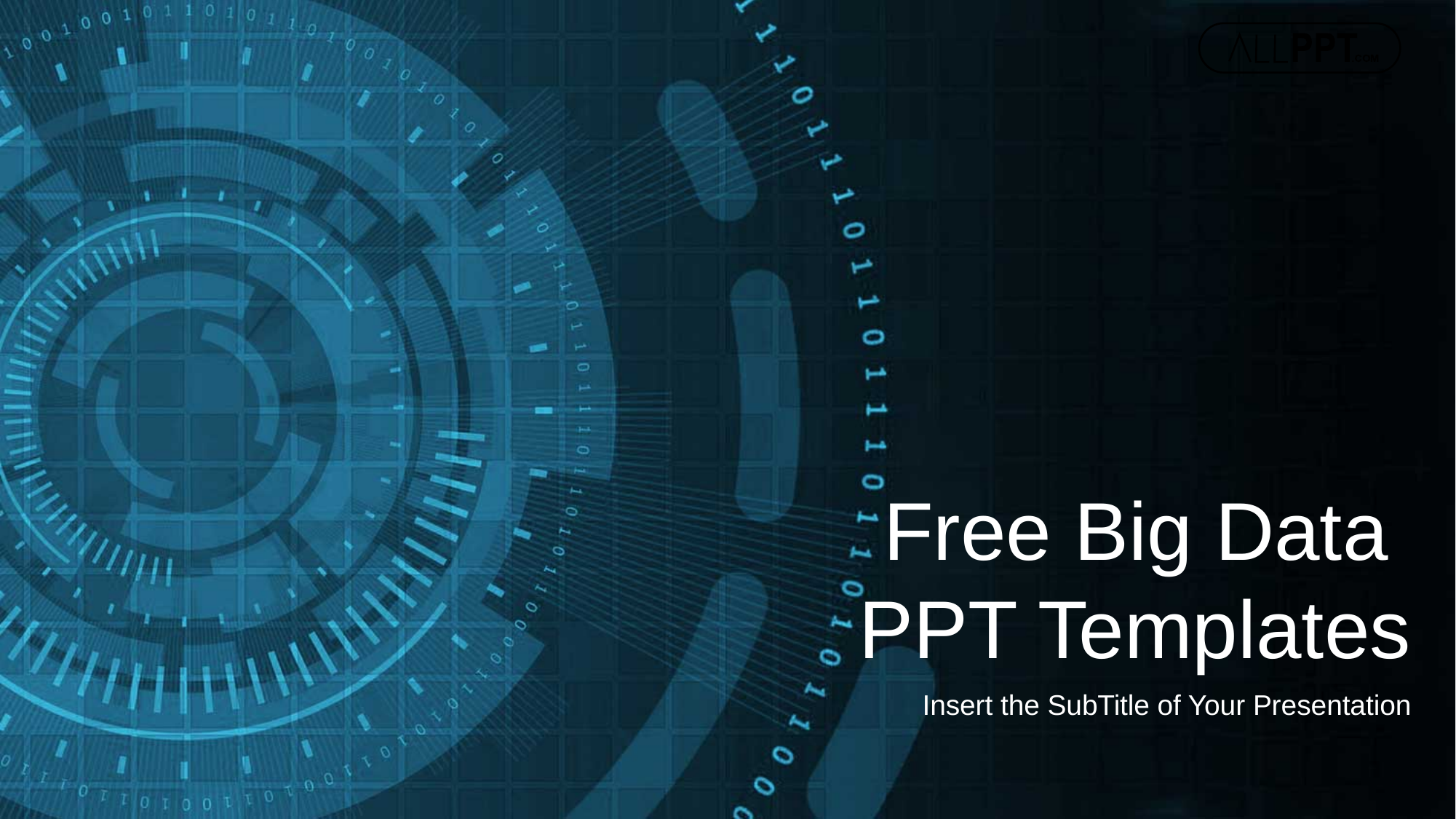

Free Big Data
PPT Templates
Insert the SubTitle of Your Presentation